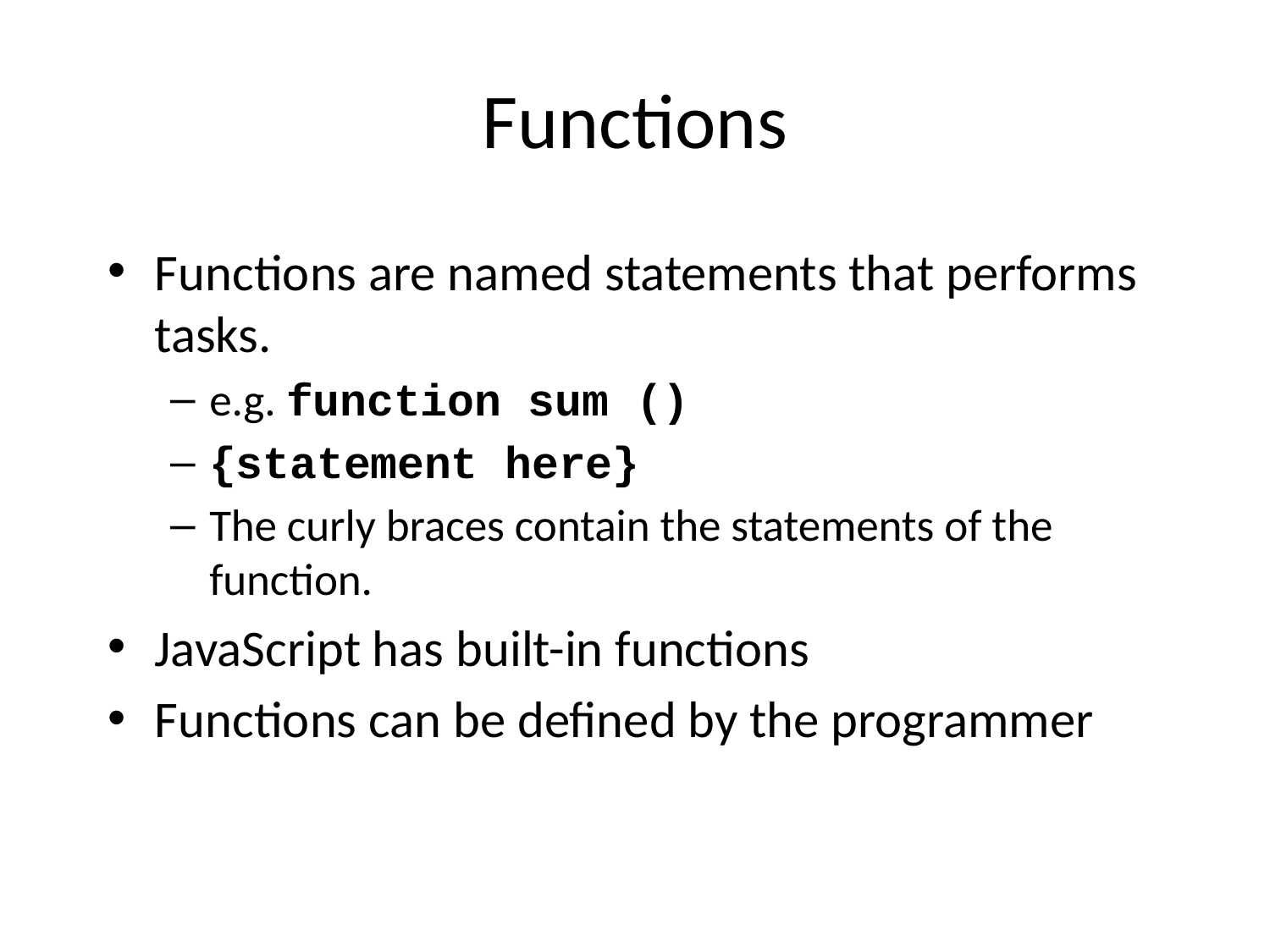

# Functions
Functions are named statements that performs tasks.
e.g. function sum ()
{statement here}
The curly braces contain the statements of the function.
JavaScript has built-in functions
Functions can be defined by the programmer